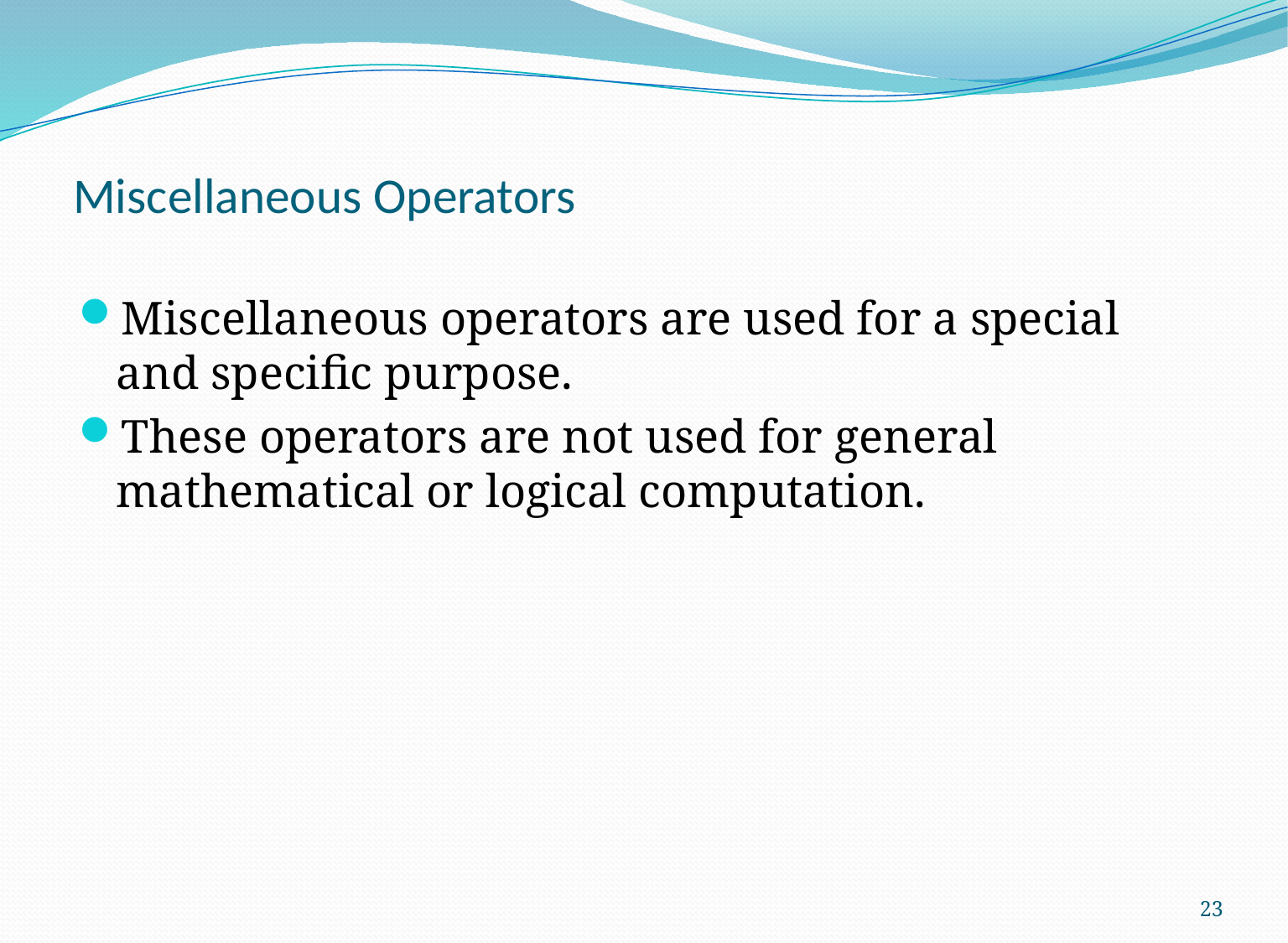

# Miscellaneous Operators
Miscellaneous operators are used for a special and specific purpose.
These operators are not used for general mathematical or logical computation.
23